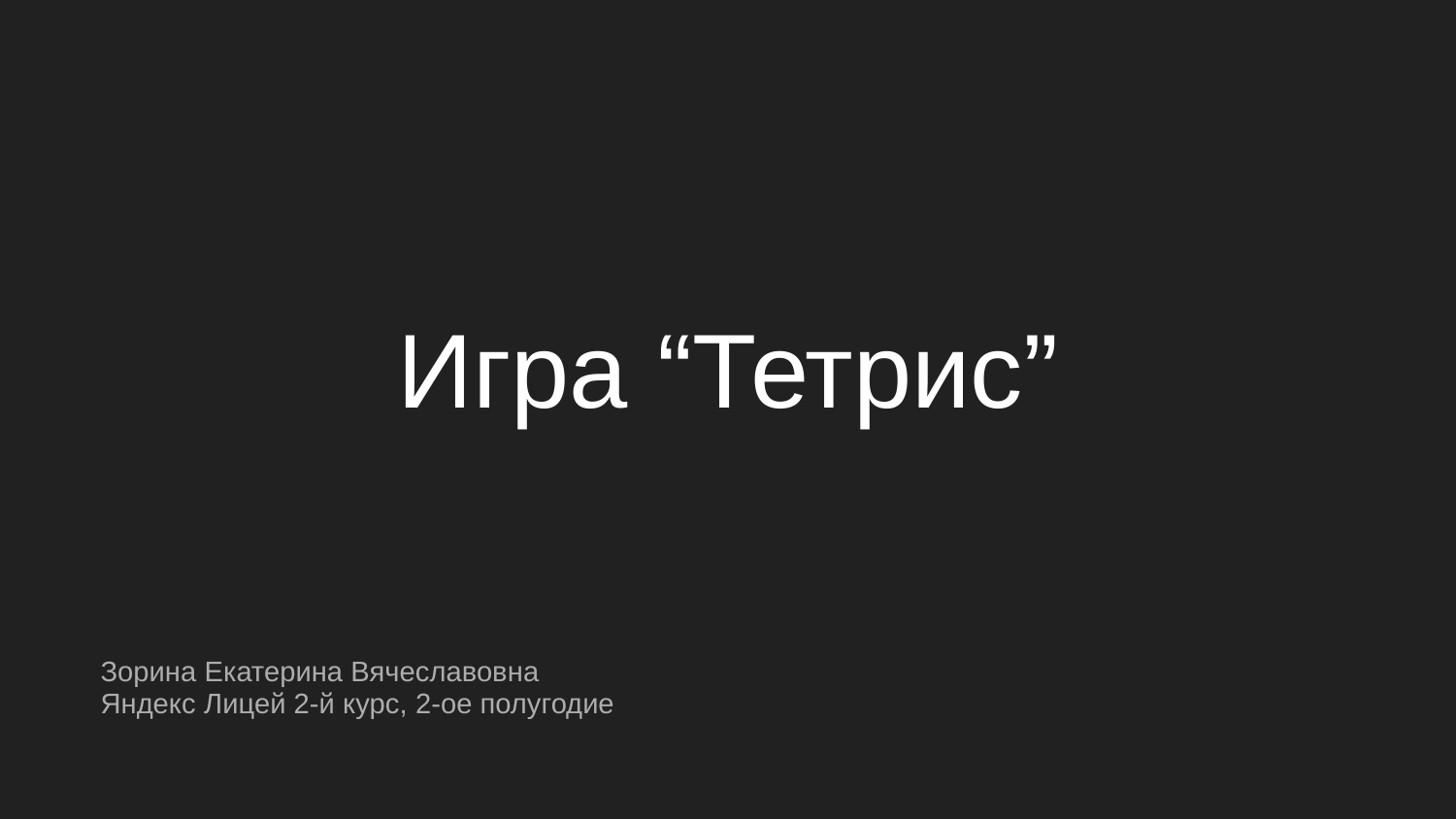

# Игра “Тетрис”
Зорина Екатерина Вячеславовна
Яндекс Лицей 2-й курс, 2-ое полугодие